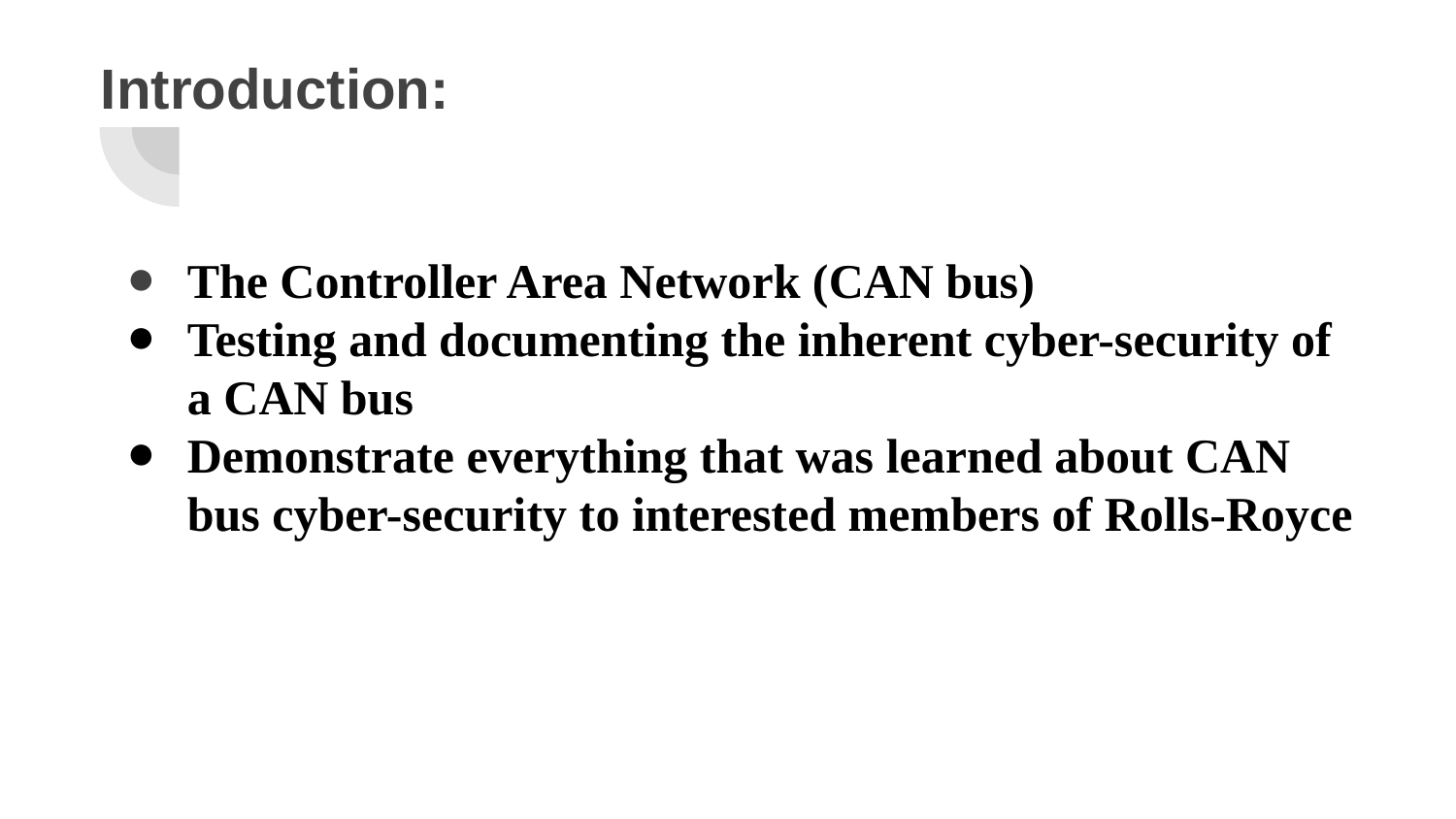

# Introduction:
The Controller Area Network (CAN bus)
Testing and documenting the inherent cyber-security of a CAN bus
Demonstrate everything that was learned about CAN bus cyber-security to interested members of Rolls-Royce